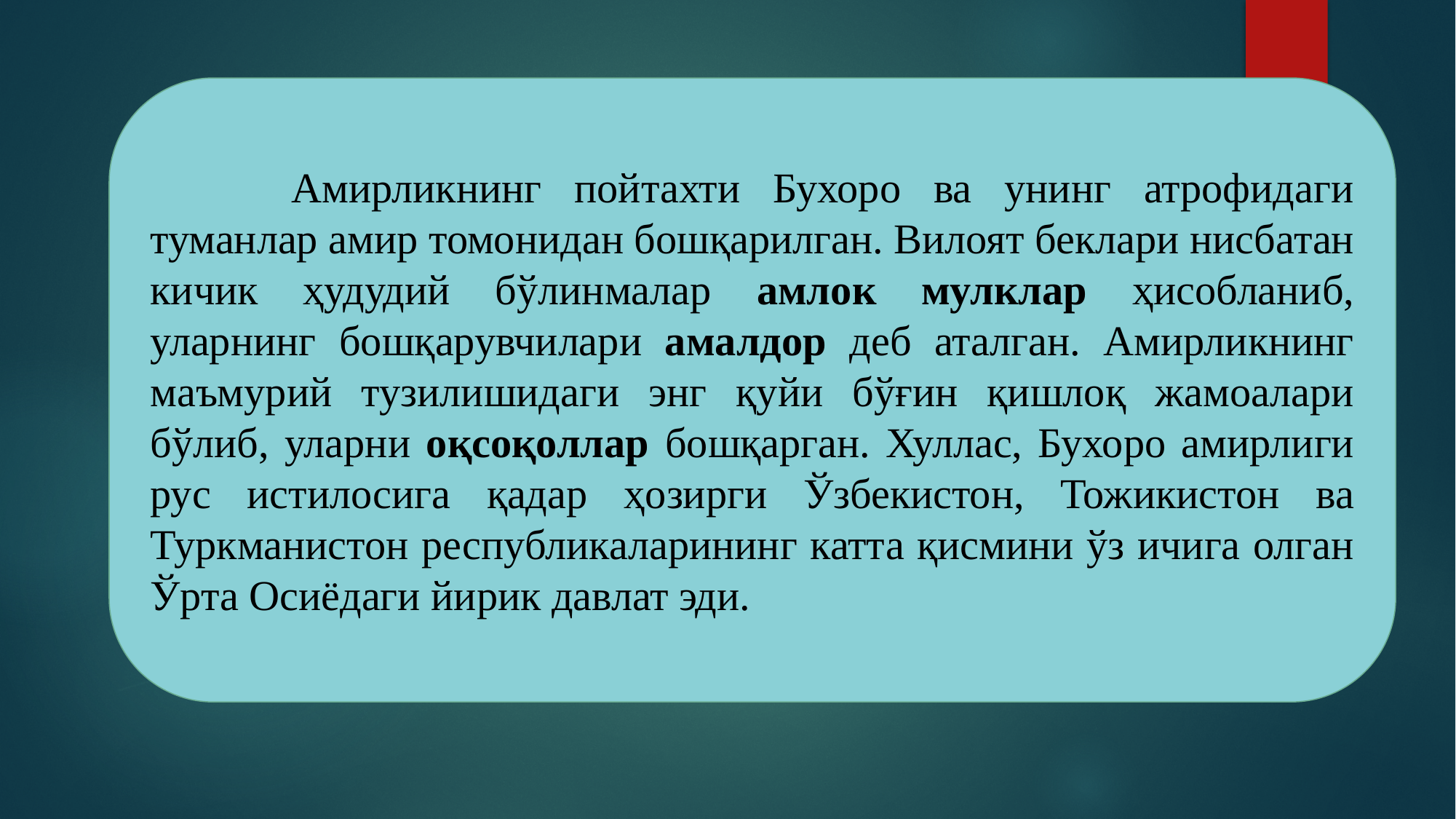

Амирликнинг пойтахти Бухоро ва унинг атрофидаги туманлар амир томонидан бошқарилган. Вилоят беклари нисбатан кичик ҳудудий бўлинмалар амлок мулклар ҳисобланиб, уларнинг бошқарувчилари амалдор деб аталган. Амирликнинг маъмурий тузилишидаги энг қуйи бўғин қишлоқ жамоалари бўлиб, уларни оқсоқоллар бошқарган. Хуллас, Бухоро амирлиги рус истилосига қадар ҳозирги Ўзбекистон, Тожикистон ва Туркманистон республикаларининг катта қисмини ўз ичига олган Ўрта Осиёдаги йирик давлат эди.